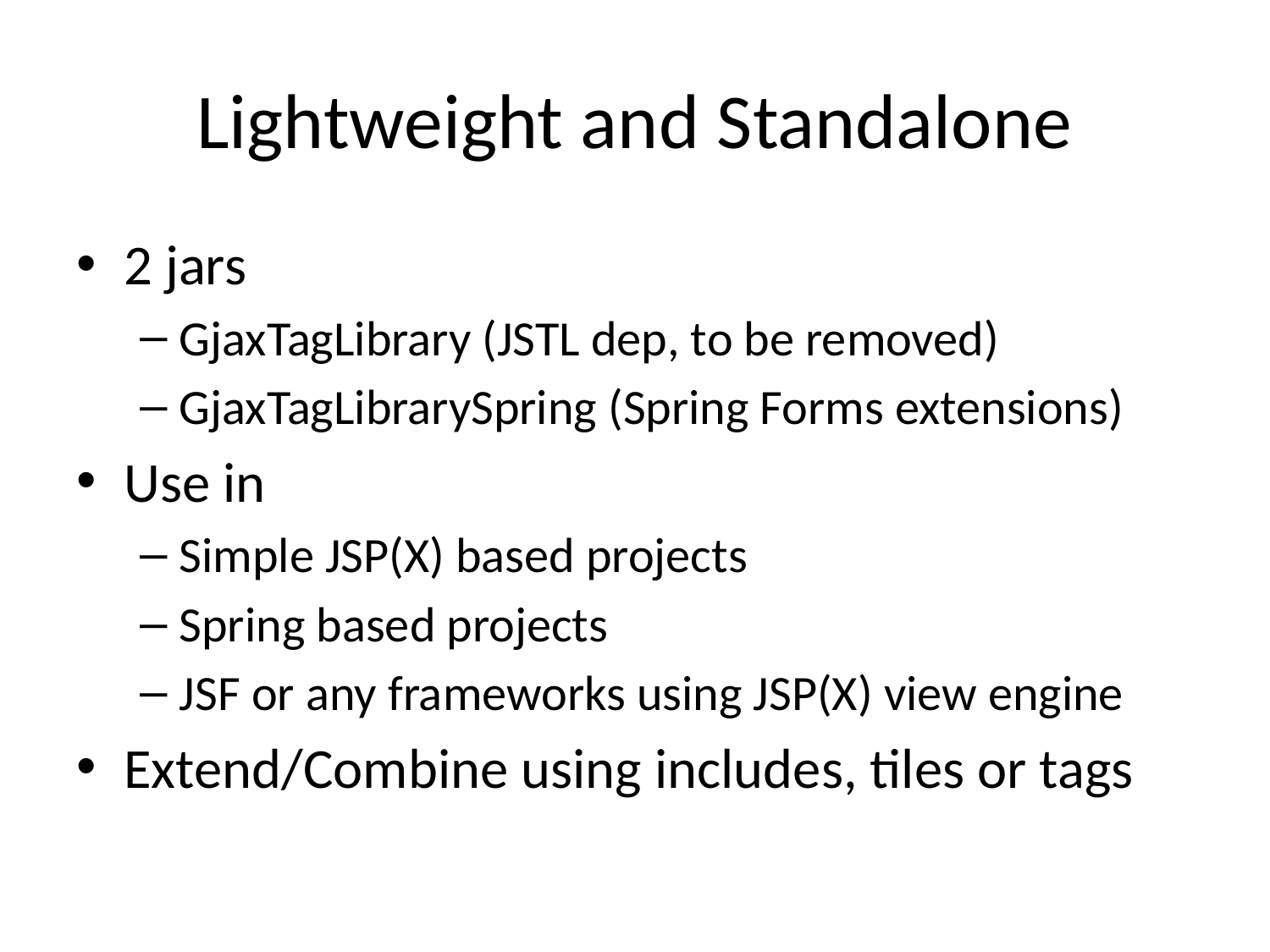

# Lightweight and Standalone
2 jars
GjaxTagLibrary (JSTL dep, to be removed)
GjaxTagLibrarySpring (Spring Forms extensions)
Use in
Simple JSP(X) based projects
Spring based projects
JSF or any frameworks using JSP(X) view engine
Extend/Combine using includes, tiles or tags